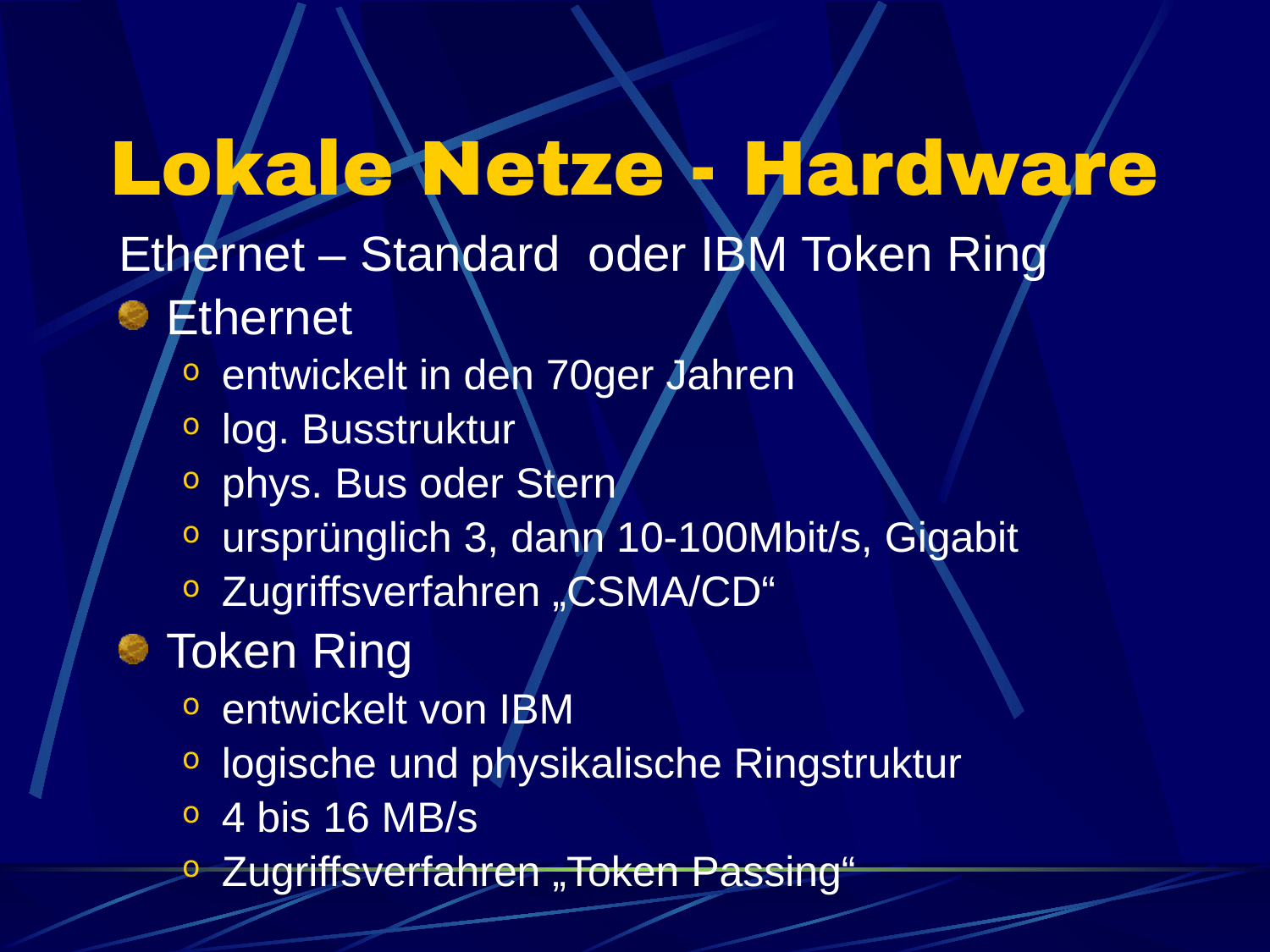

# Lokale Netze - Hardware
Ethernet – Standard  oder IBM Token Ring
Ethernet
entwickelt in den 70ger Jahren
log. Busstruktur
phys. Bus oder Stern
ursprünglich 3, dann 10-100Mbit/s, Gigabit
Zugriffsverfahren „CSMA/CD“
Token Ring
entwickelt von IBM
logische und physikalische Ringstruktur
4 bis 16 MB/s
Zugriffsverfahren „Token Passing“